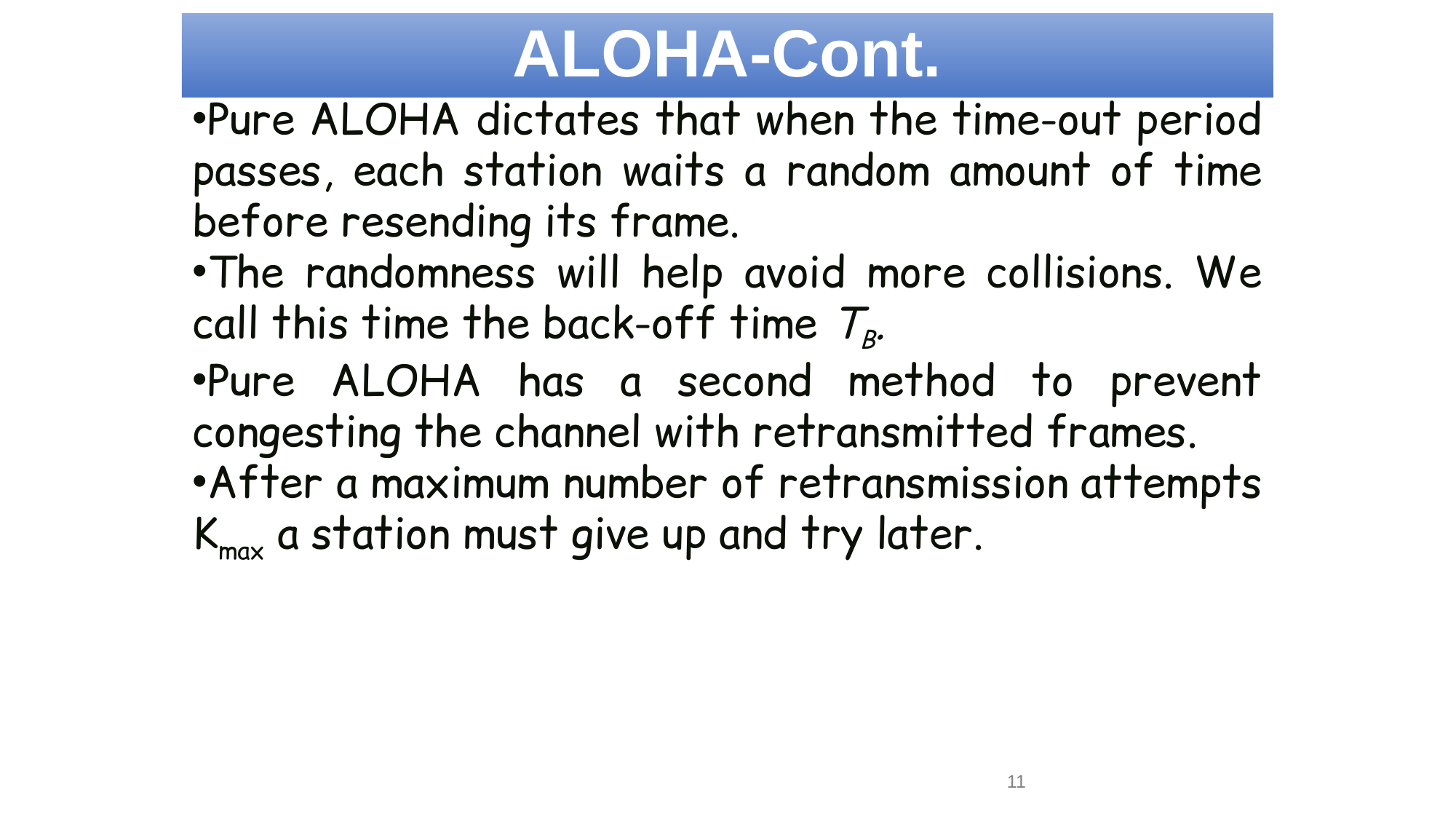

ALOHA-Cont.
Pure ALOHA dictates that when the time-out period passes, each station waits a random amount of time before resending its frame.
The randomness will help avoid more collisions. We call this time the back-off time TB.
Pure ALOHA has a second method to prevent congesting the channel with retransmitted frames.
After a maximum number of retransmission attempts Kmax a station must give up and try later.
11